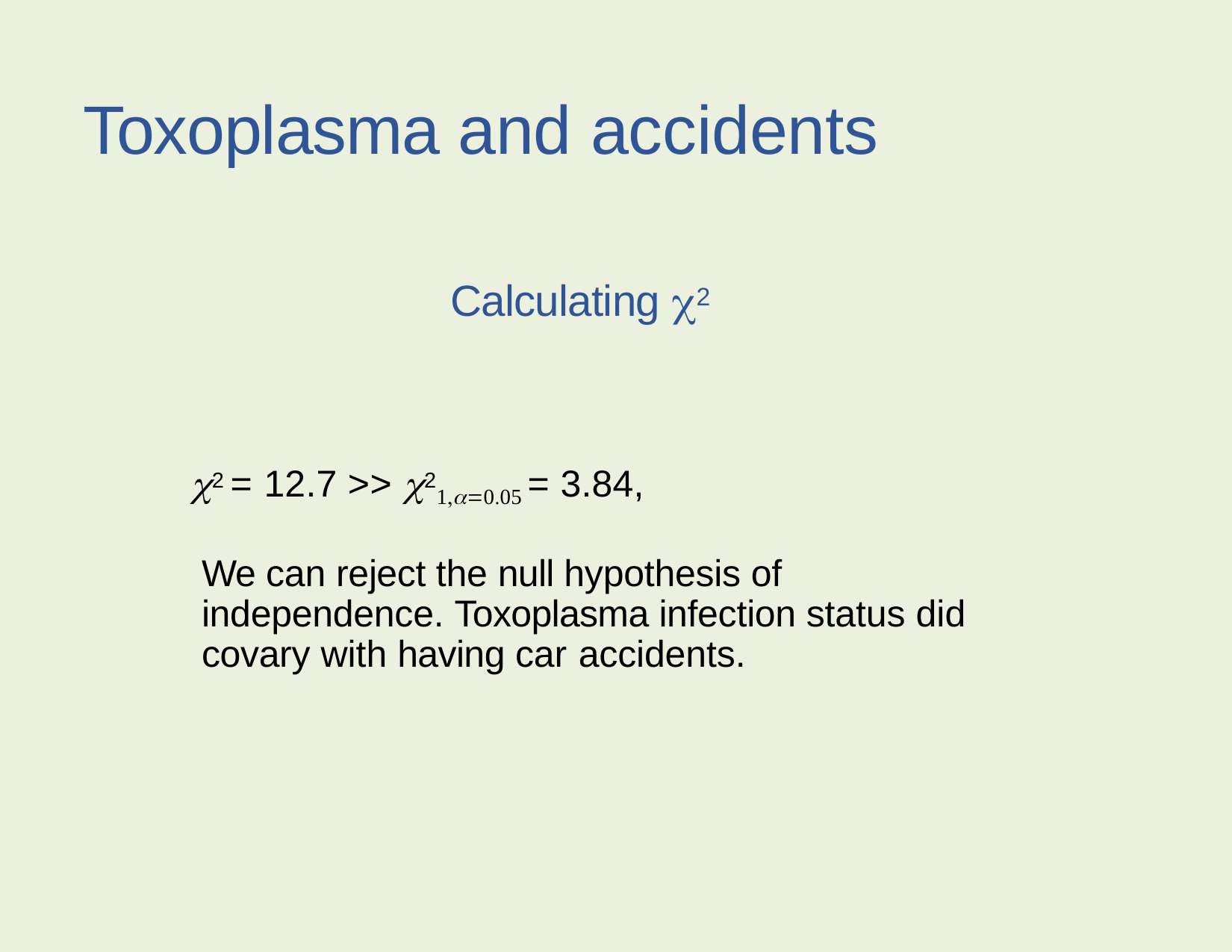

Toxoplasma and accidents
Calculating χ2
χ2 = 12.7 >> χ21,α=0.05 = 3.84,

We can reject the null hypothesis of  independence. Toxoplasma infection status did covary with having car accidents.